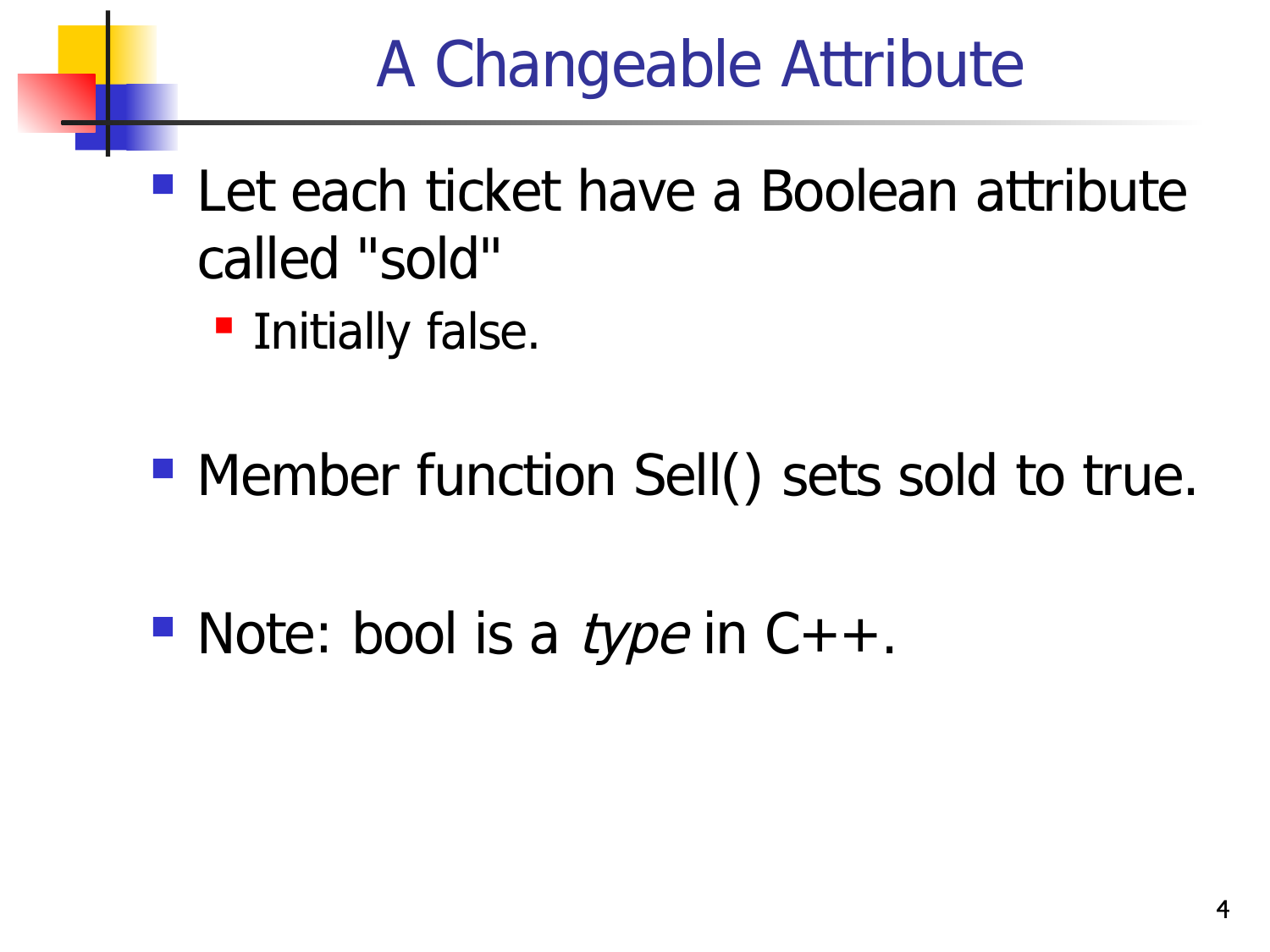

# A Changeable Attribute
Let each ticket have a Boolean attribute called "sold"
Initially false.

Member function Sell() sets sold to true.

Note: bool is a type in C++.

4